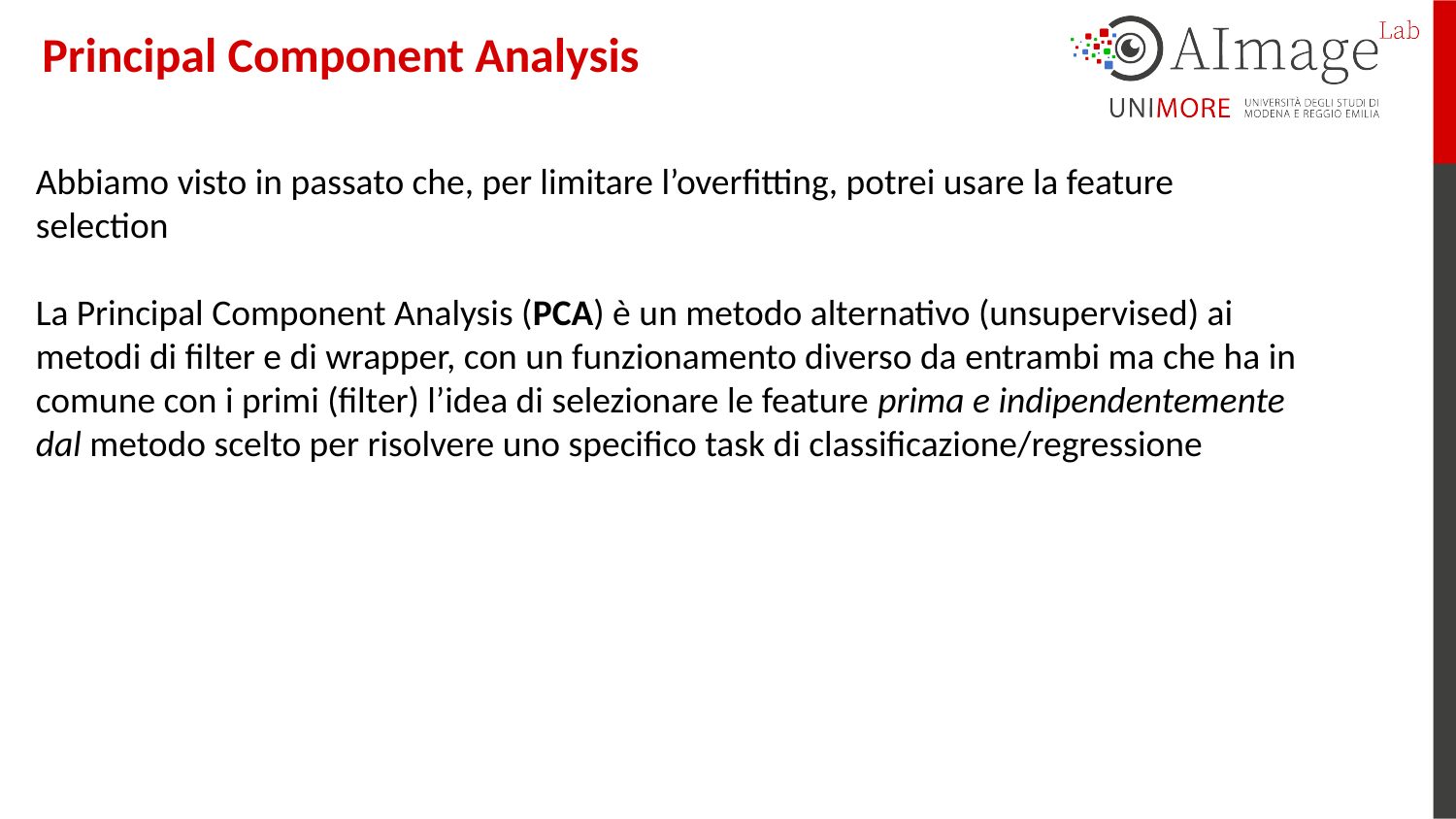

Principal Component Analysis
Abbiamo visto in passato che, per limitare l’overfitting, potrei usare la feature selection

La Principal Component Analysis (PCA) è un metodo alternativo (unsupervised) ai metodi di filter e di wrapper, con un funzionamento diverso da entrambi ma che ha in comune con i primi (filter) l’idea di selezionare le feature prima e indipendentemente dal metodo scelto per risolvere uno specifico task di classificazione/regressione